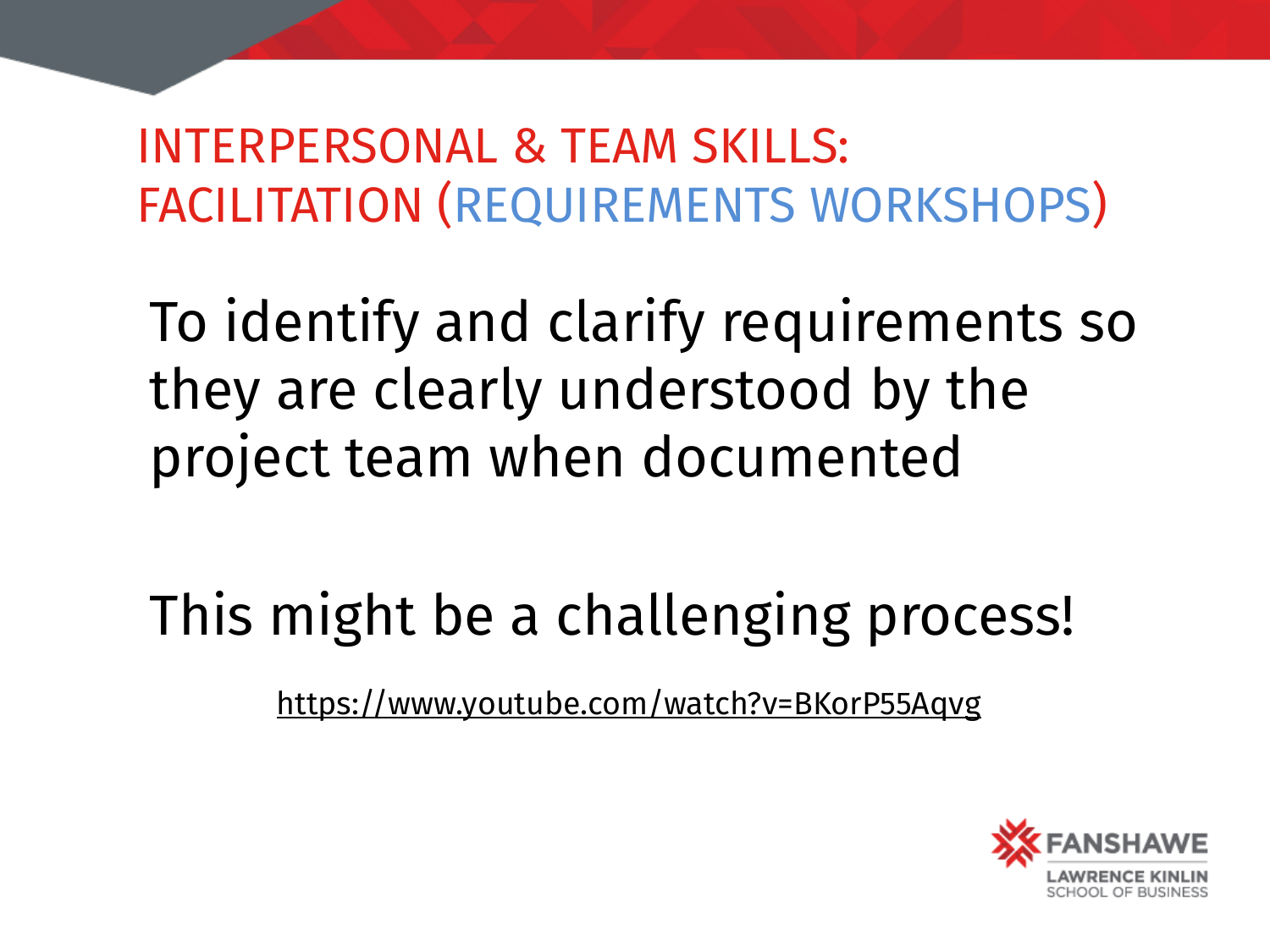

# Interpersonal & team skills: facilitation (Requirements Workshops)
To identify and clarify requirements so they are clearly understood by the project team when documented

This might be a challenging process!
	https://www.youtube.com/watch?v=BKorP55Aqvg